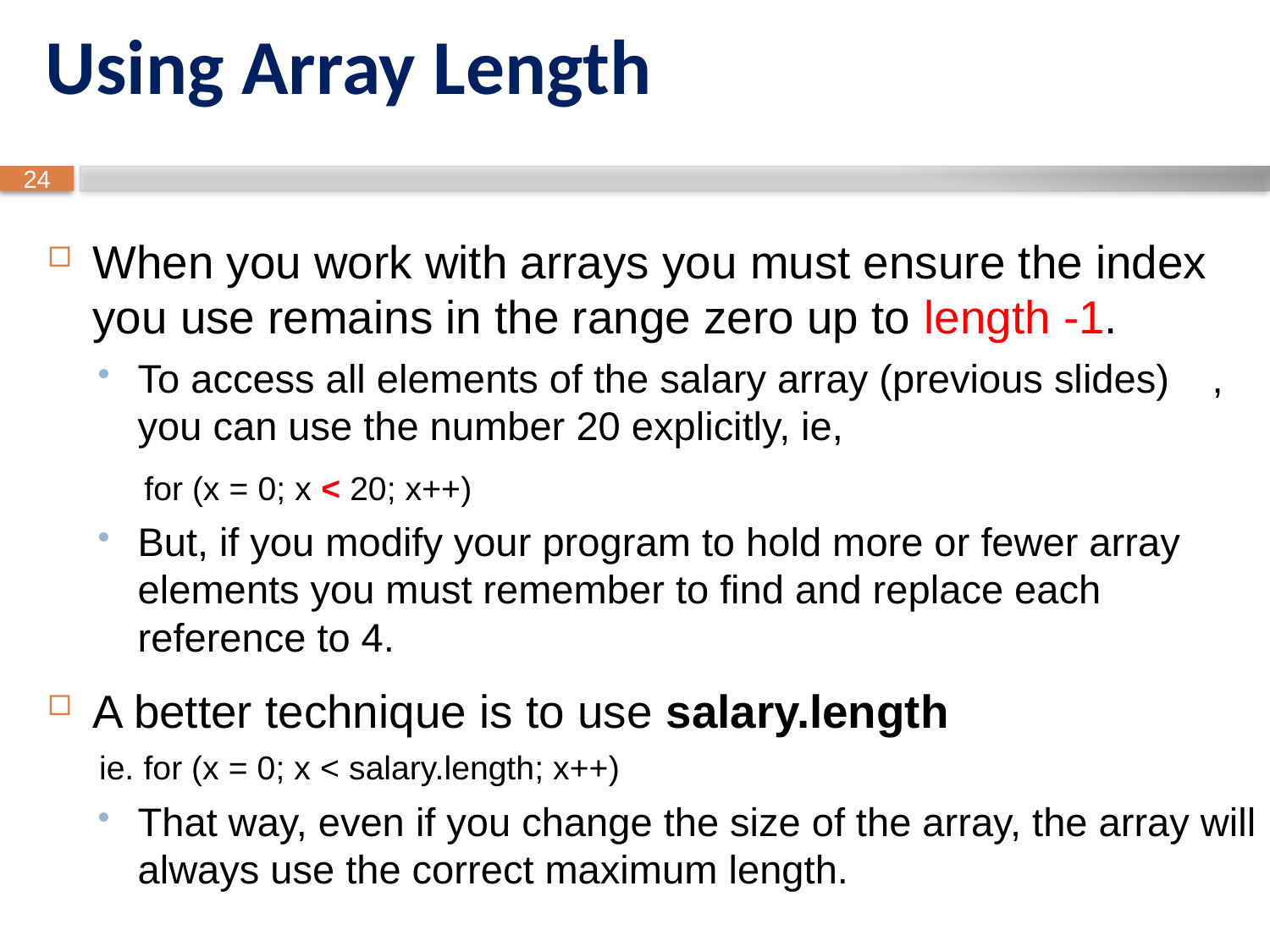

# Using Array Length
When you work with arrays you must ensure the index you use remains in the range zero up to length -1.
To access all elements of the salary array (previous slides)	, you can use the number 20 explicitly, ie,
for (x = 0; x < 20; x++)
But, if you modify your program to hold more or fewer array elements you must remember to find and replace each reference to 4.
A better technique is to use salary.length
ie. for (x = 0; x < salary.length; x++)
That way, even if you change the size of the array, the array will always use the correct maximum length.